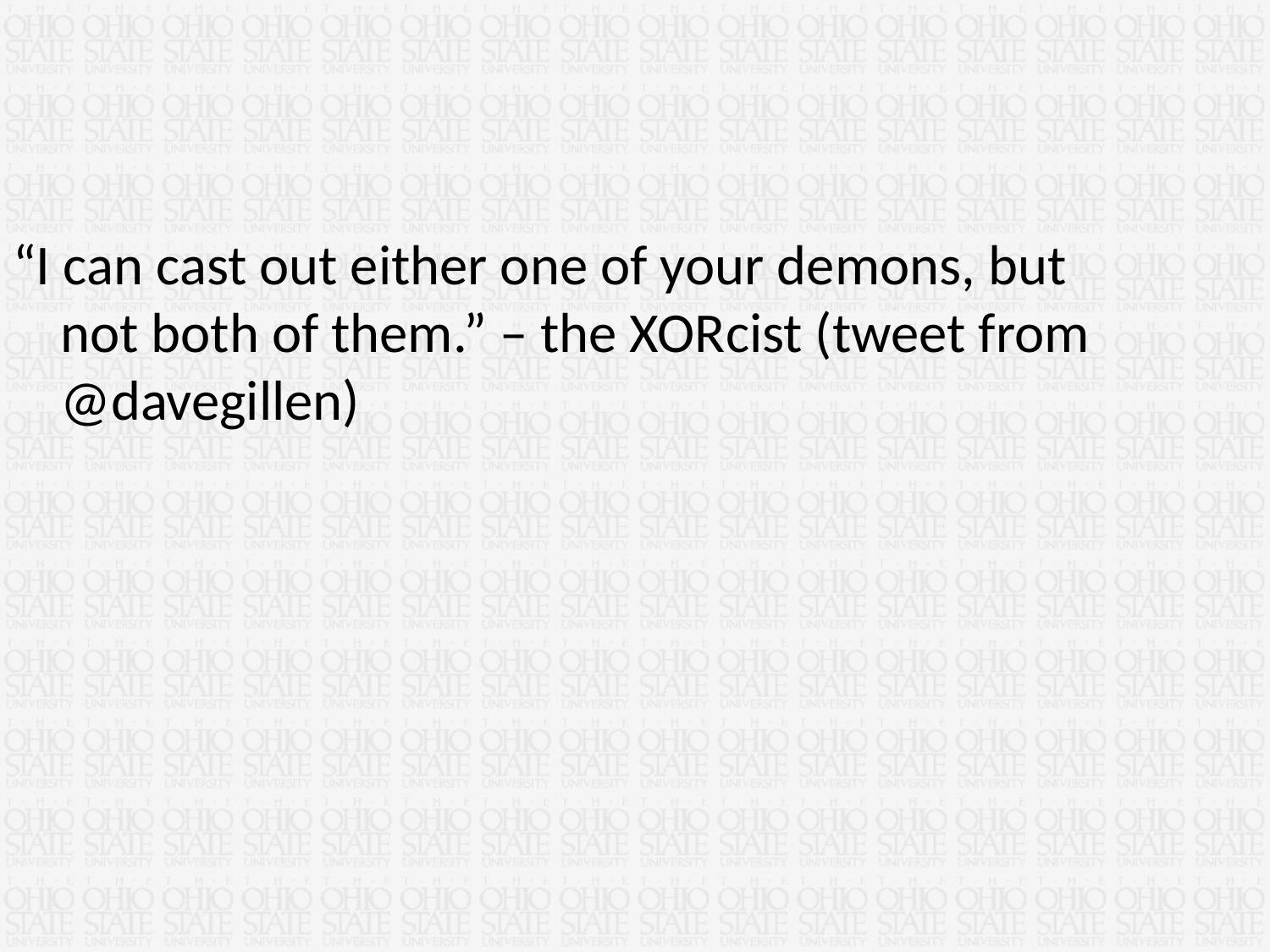

“I can cast out either one of your demons, but not both of them.” – the XORcist (tweet from @davegillen)